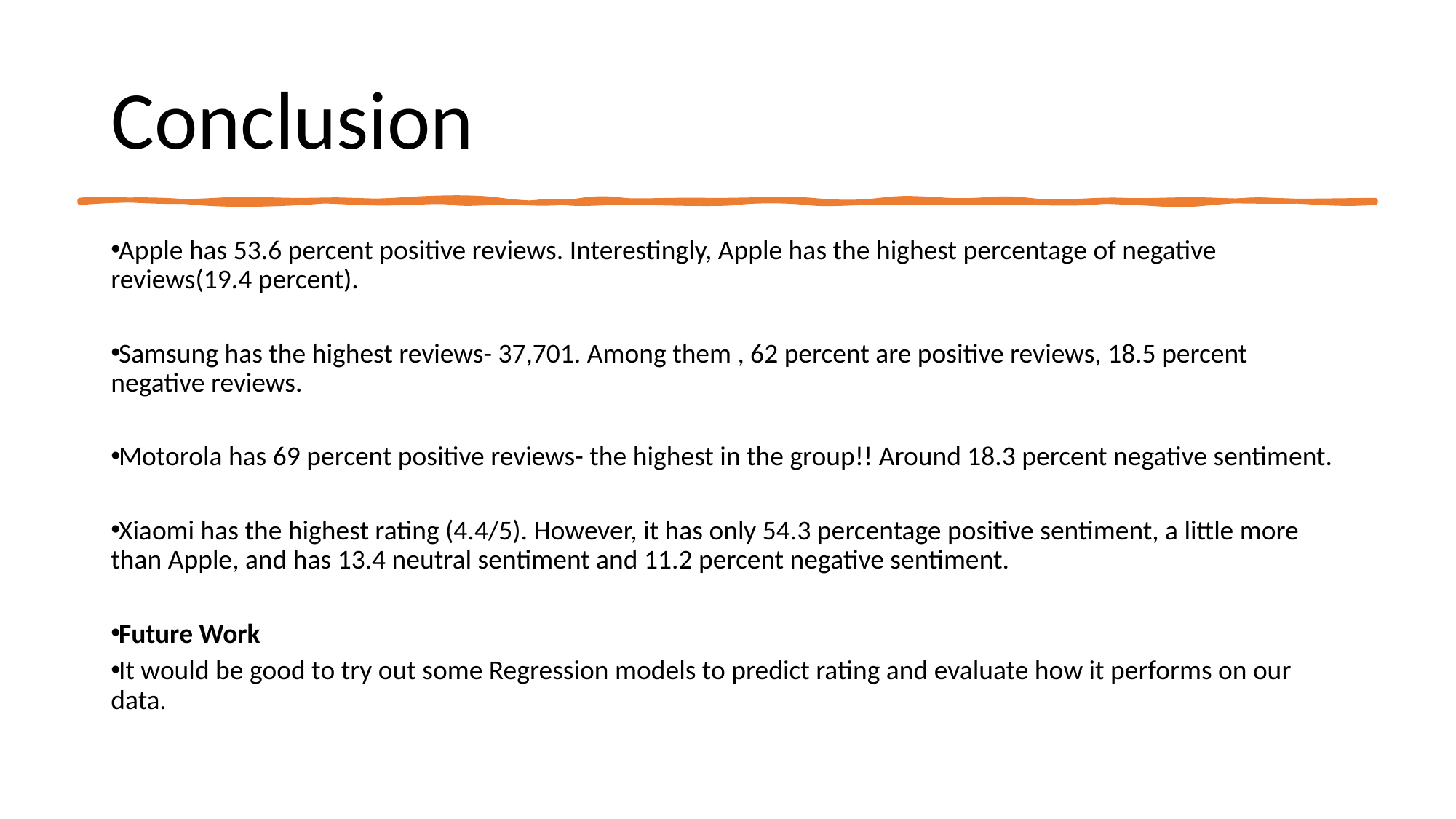

# Conclusion

Apple has 53.6 percent positive reviews. Interestingly, Apple has the highest percentage of negative reviews(19.4 percent).

Samsung has the highest reviews- 37,701. Among them , 62 percent are positive reviews, 18.5 percent negative reviews.

Motorola has 69 percent positive reviews- the highest in the group!! Around 18.3 percent negative sentiment.

Xiaomi has the highest rating (4.4/5). However, it has only 54.3 percentage positive sentiment, a little more than Apple, and has 13.4 neutral sentiment and 11.2 percent negative sentiment.

Future Work
It would be good to try out some Regression models to predict rating and evaluate how it performs on our data.